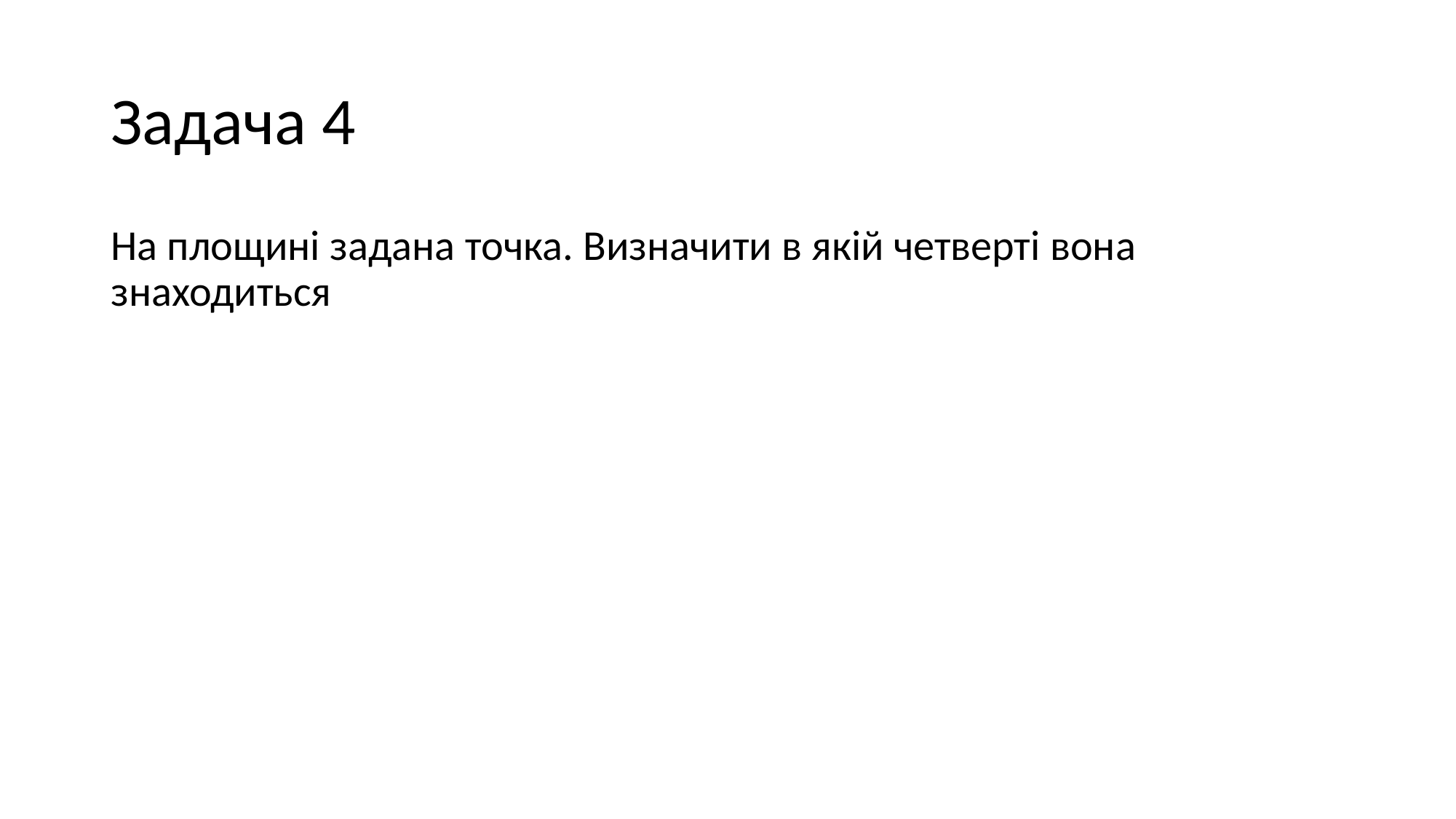

# Задача 4
На площині задана точка. Визначити в якій четверті вона знаходиться